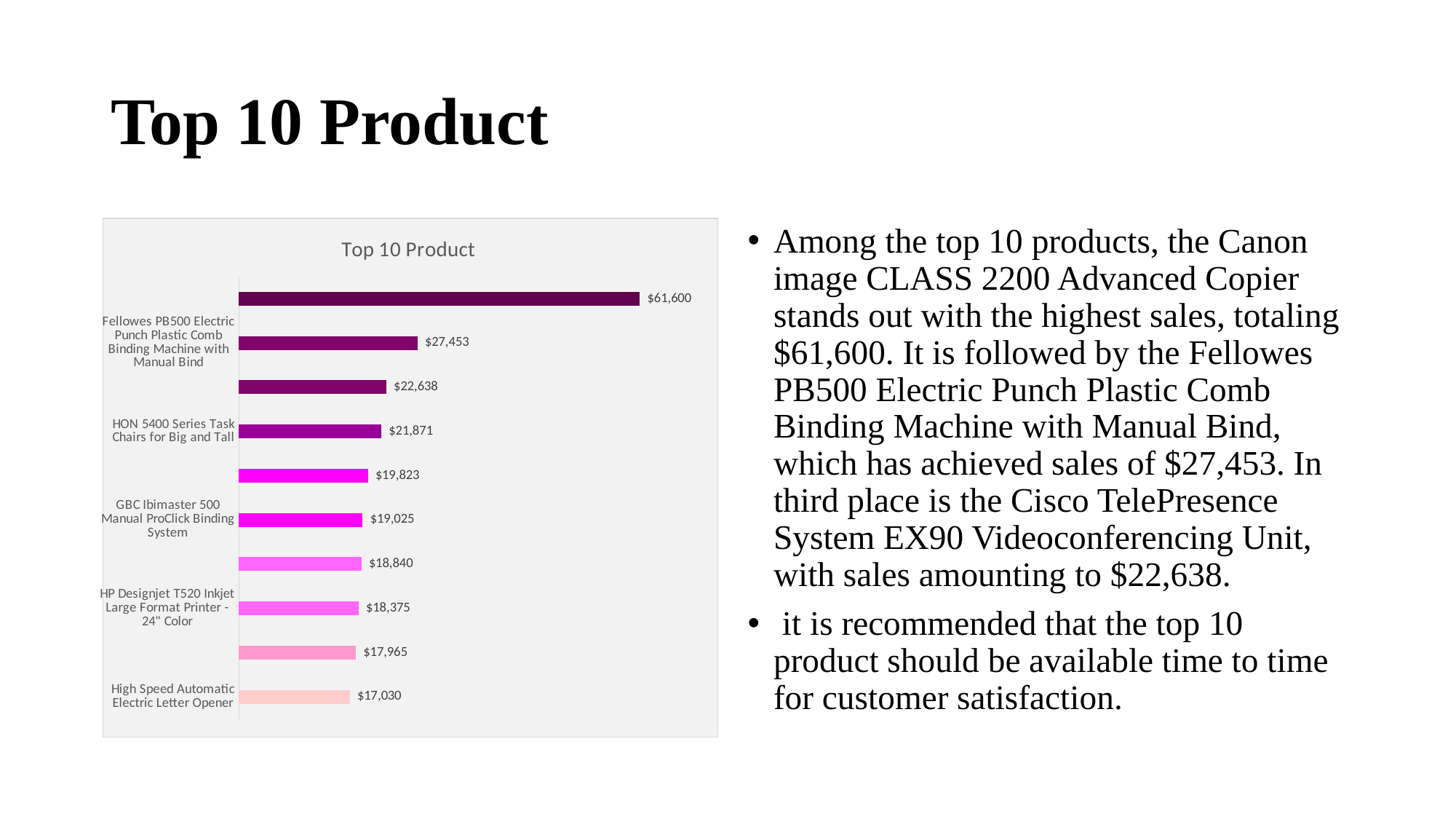

# Top 10 Product

### Chart: Top 10 Product

| Category | Total |
|---|---|
| High Speed Automatic Electric Letter Opener | 17030.311999999998 |
| GBC DocuBind P400 Electric Binding System | 17965.068 |
| HP Designjet T520 Inkjet Large Format Printer - 24" Color | 18374.895 |
| Hewlett Packard LaserJet 3310 Copier | 18839.686 |
| GBC Ibimaster 500 Manual ProClick Binding System | 19024.5 |
| GBC DocuBind TL300 Electric Binding System | 19823.479000000003 |
| HON 5400 Series Task Chairs for Big and Tall | 21870.576 |
| Cisco TelePresence System EX90 Videoconferencing Unit | 22638.48 |
| Fellowes PB500 Electric Punch Plastic Comb Binding Machine with Manual Bind | 27453.384 |
| Canon imageCLASS 2200 Advanced Copier | 61599.824 |
Among the top 10 products, the Canon image CLASS 2200 Advanced Copier stands out with the highest sales, totaling $61,600. It is followed by the Fellowes PB500 Electric Punch Plastic Comb Binding Machine with Manual Bind, which has achieved sales of $27,453. In third place is the Cisco TelePresence System EX90 Videoconferencing Unit, with sales amounting to $22,638.
 it is recommended that the top 10 product should be available time to time for customer satisfaction.